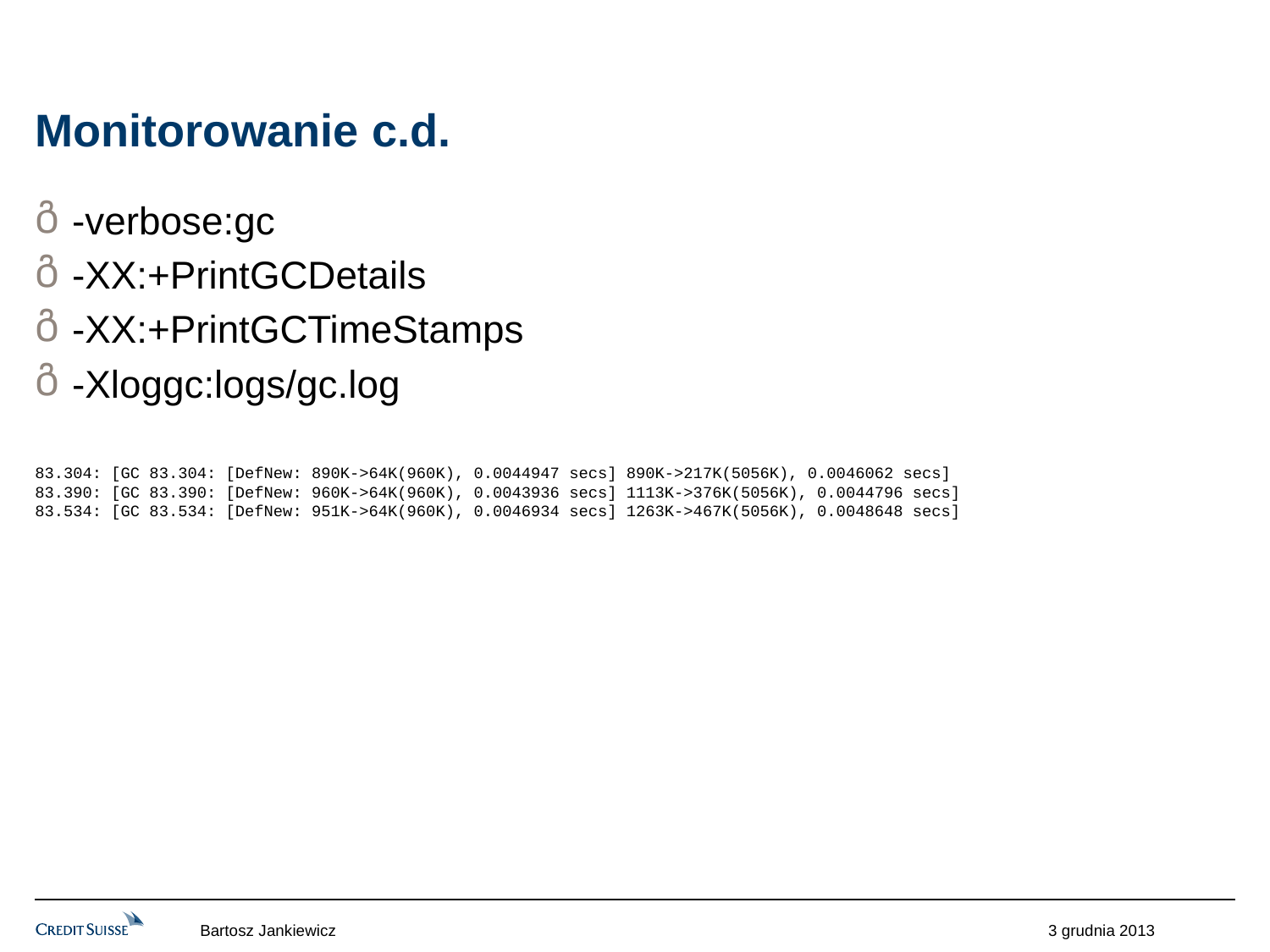

# Monitorowanie c.d.
-verbose:gc
-XX:+PrintGCDetails
-XX:+PrintGCTimeStamps
-Xloggc:logs/gc.log

83.304: [GC 83.304: [DefNew: 890K->64K(960K), 0.0044947 secs] 890K->217K(5056K), 0.0046062 secs]
83.390: [GC 83.390: [DefNew: 960K->64K(960K), 0.0043936 secs] 1113K->376K(5056K), 0.0044796 secs]
83.534: [GC 83.534: [DefNew: 951K->64K(960K), 0.0046934 secs] 1263K->467K(5056K), 0.0048648 secs]
Bartosz Jankiewicz
3 grudnia 2013